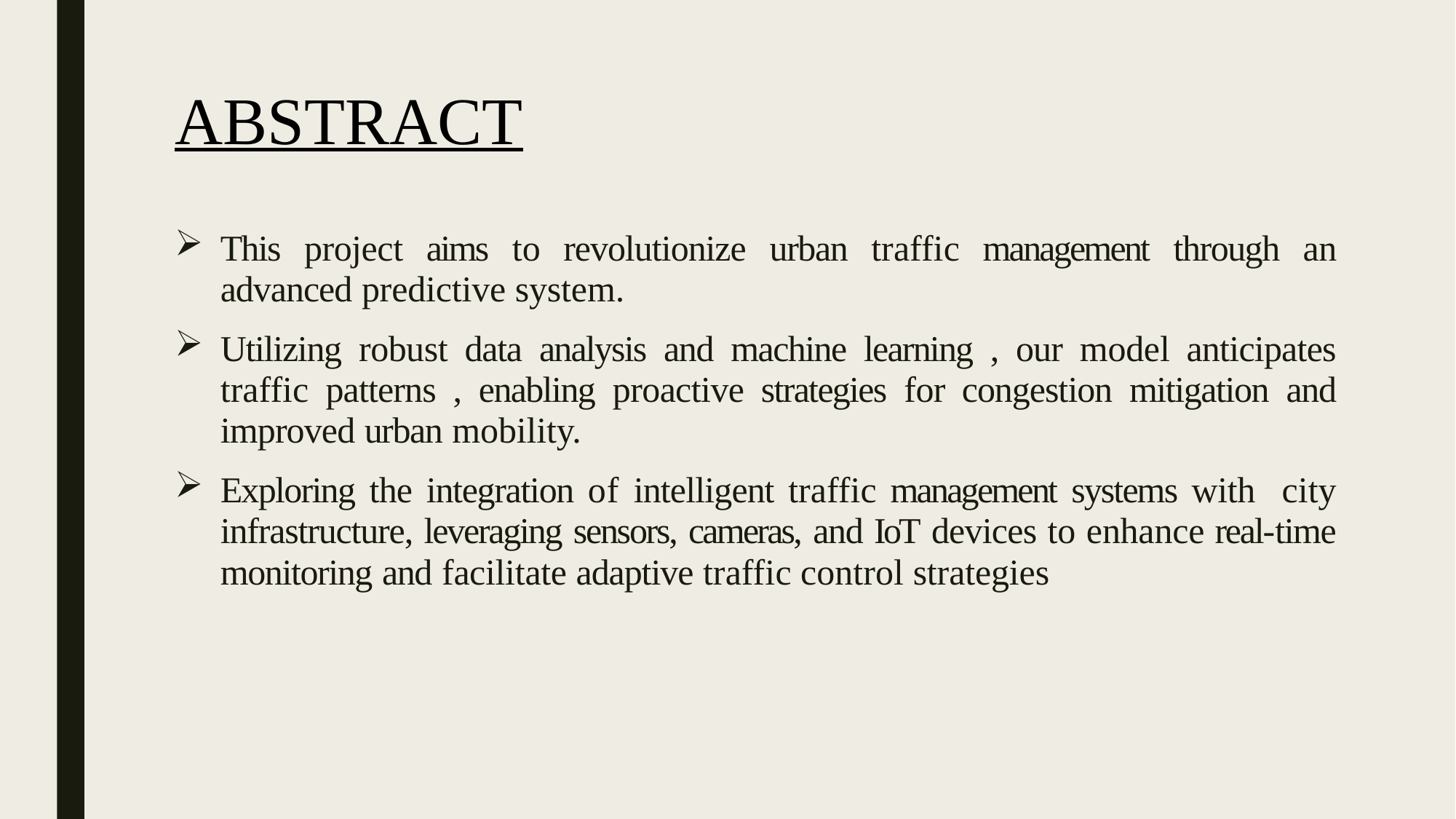

# ABSTRACT
This project aims to revolutionize urban traffic management through an advanced predictive system.
Utilizing robust data analysis and machine learning , our model anticipates traffic patterns , enabling proactive strategies for congestion mitigation and improved urban mobility.
Exploring the integration of intelligent traffic management systems with city infrastructure, leveraging sensors, cameras, and IoT devices to enhance real-time monitoring and facilitate adaptive traffic control strategies